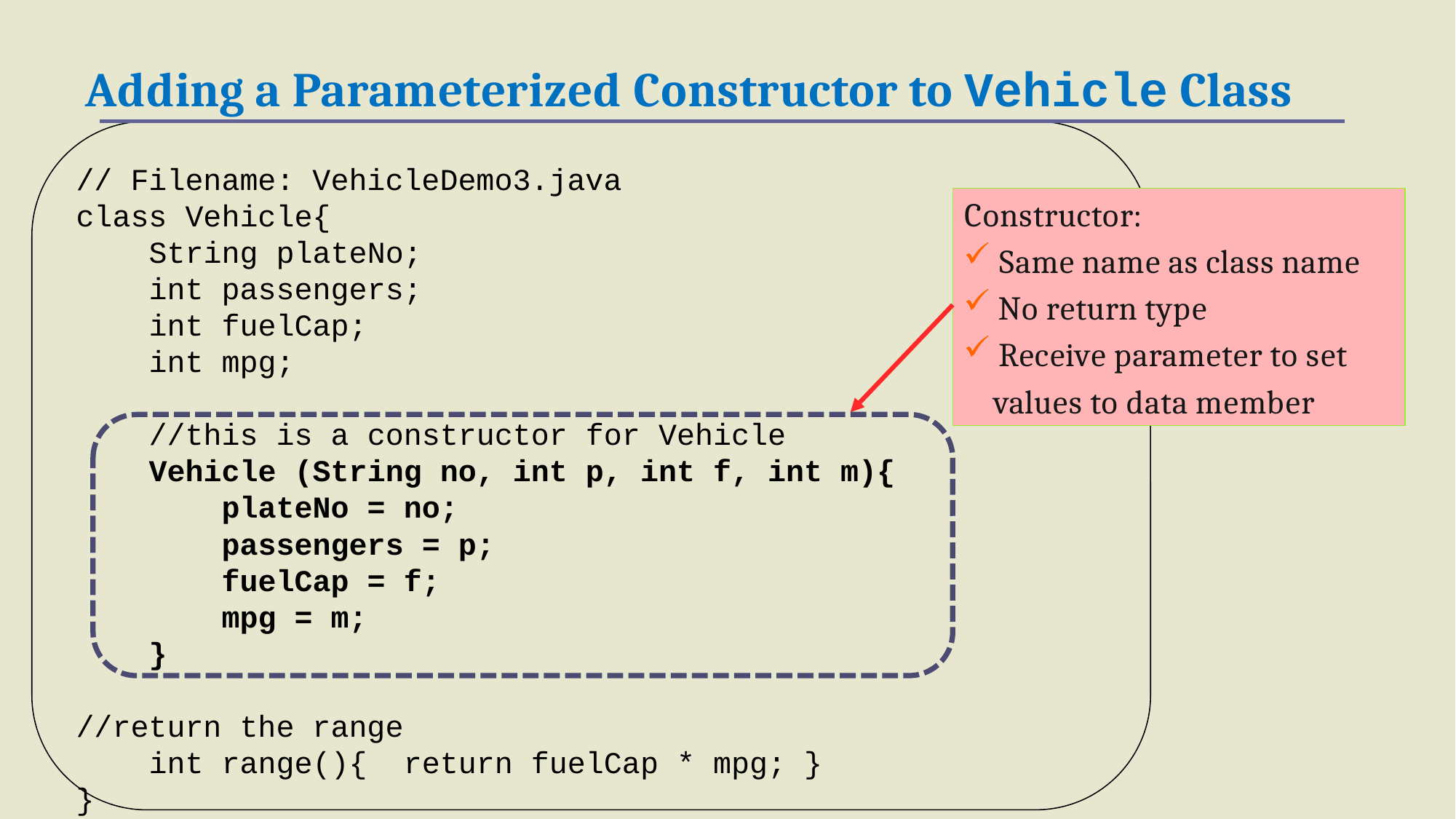

Adding a Parameterized Constructor to Vehicle Class
// Filename: VehicleDemo3.java
class Vehicle{
    String plateNo;
    int passengers;
    int fuelCap;
    int mpg;

    //this is a constructor for Vehicle
    Vehicle (String no, int p, int f, int m){
        plateNo = no;
        passengers = p;
        fuelCap = f;
        mpg = m;
    }

//return the range
    int range(){  return fuelCap * mpg; }
}
Constructor:
 Same name as class name
 No return type
 Receive parameter to set
    values to data member